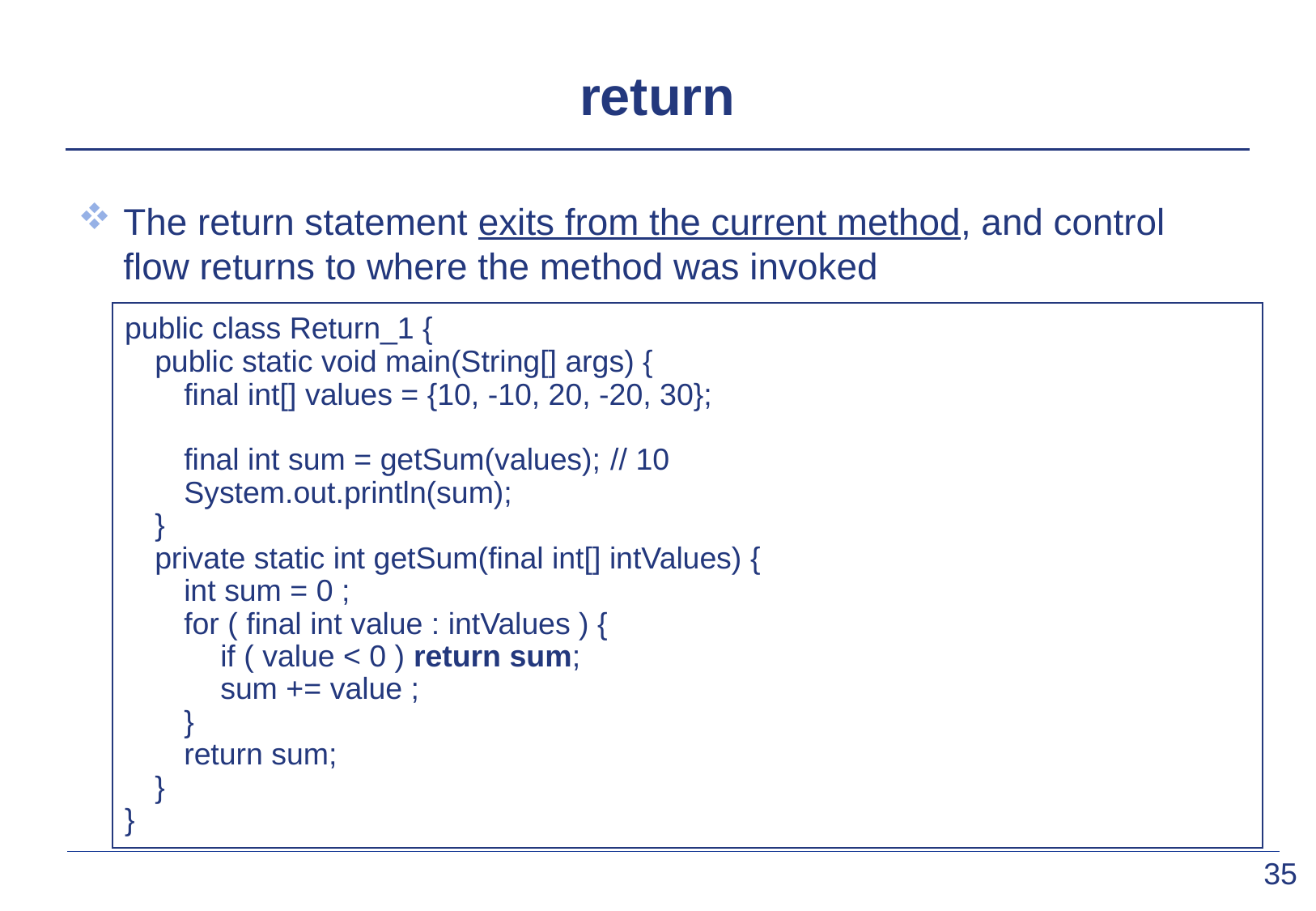

# return
The return statement exits from the current method, and control flow returns to where the method was invoked
public class Return_1 {
	public static void main(String[] args) {
		final int[] values = {10, -10, 20, -20, 30};

		final int sum = getSum(values);	// 10
		System.out.println(sum);
	}
	private static int getSum(final int[] intValues) {
		int sum = 0 ;
		for ( final int value : intValues ) {
			if ( value < 0 ) return sum;
			sum += value ;
		}
		return sum;
	}
}